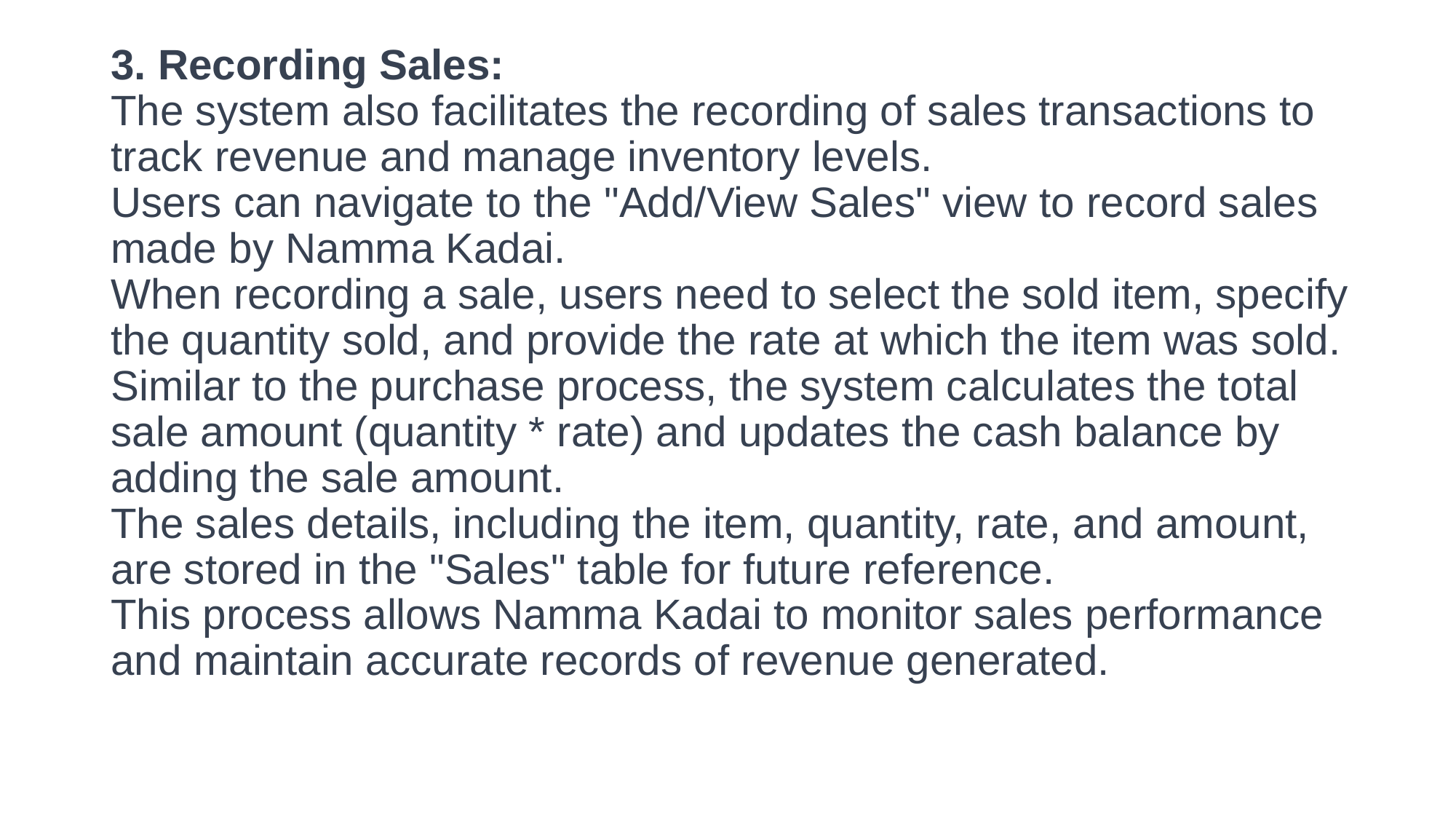

# 3. Recording Sales: The system also facilitates the recording of sales transactions to track revenue and manage inventory levels. Users can navigate to the "Add/View Sales" view to record sales made by Namma Kadai. When recording a sale, users need to select the sold item, specify the quantity sold, and provide the rate at which the item was sold. Similar to the purchase process, the system calculates the total sale amount (quantity * rate) and updates the cash balance by adding the sale amount. The sales details, including the item, quantity, rate, and amount, are stored in the "Sales" table for future reference. This process allows Namma Kadai to monitor sales performance and maintain accurate records of revenue generated.